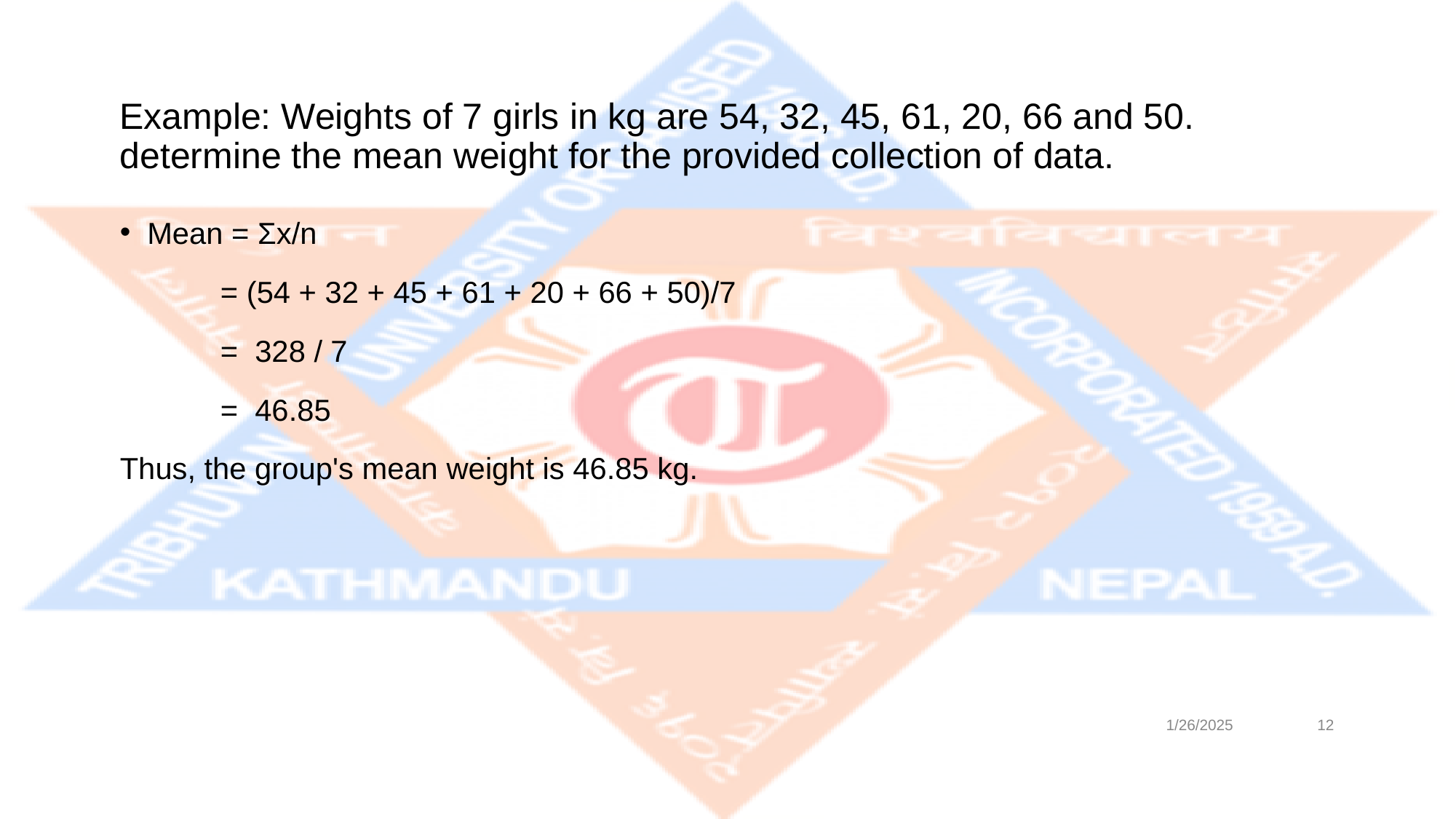

# Example: Weights of 7 girls in kg are 54, 32, 45, 61, 20, 66 and 50. determine the mean weight for the provided collection of data.
Mean = Σx/n
            = (54 + 32 + 45 + 61 + 20 + 66 + 50)/7
            =  328 / 7
            =  46.85
Thus, the group's mean weight is 46.85 kg.
1/26/2025
12